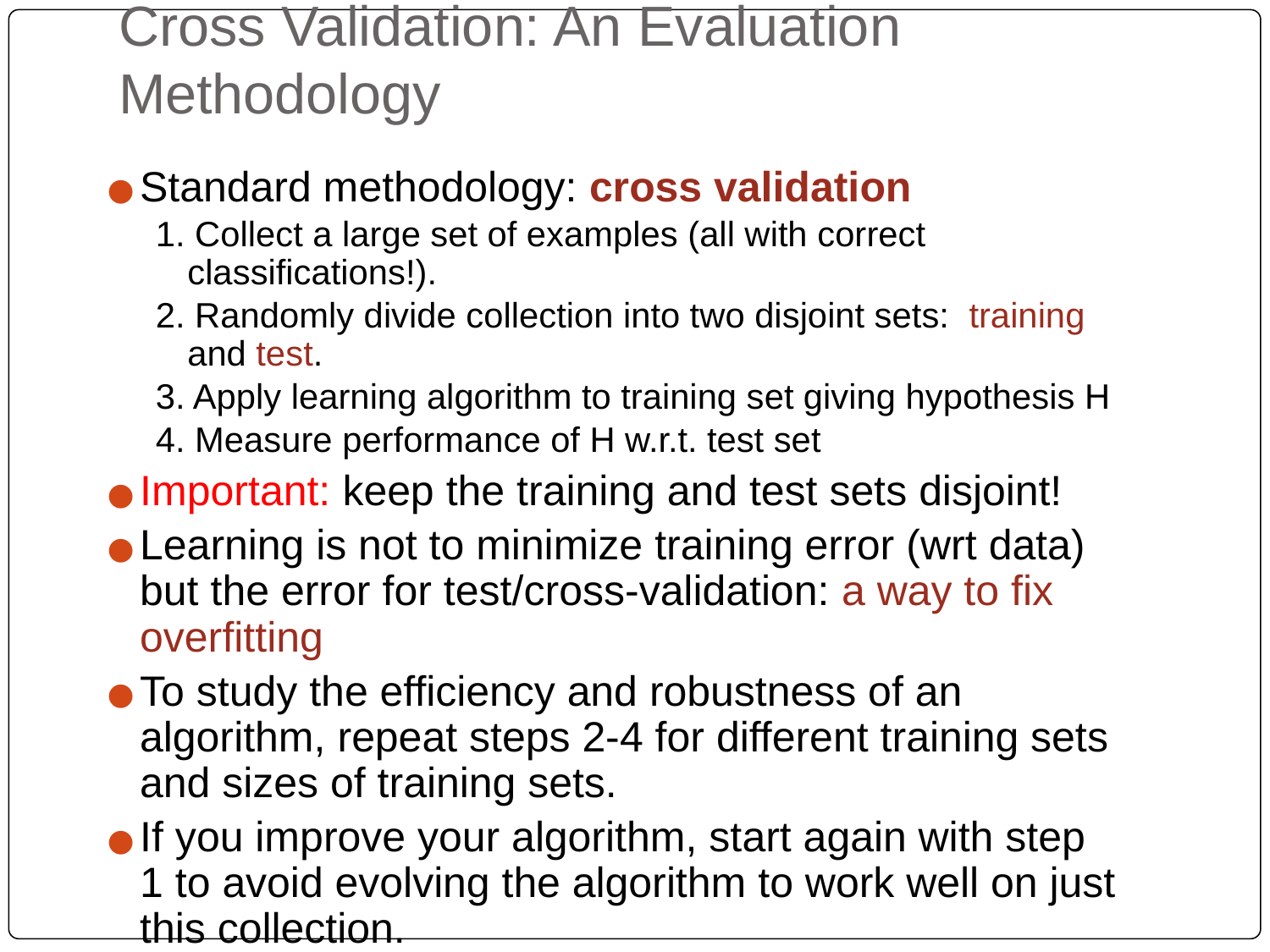

# Cross Validation: An Evaluation Methodology
Standard methodology: cross validation
1. Collect a large set of examples (all with correct classifications!).
2. Randomly divide collection into two disjoint sets:  training and test.
3. Apply learning algorithm to training set giving hypothesis H
4. Measure performance of H w.r.t. test set
Important: keep the training and test sets disjoint!
Learning is not to minimize training error (wrt data) but the error for test/cross-validation: a way to fix overfitting
To study the efficiency and robustness of an algorithm, repeat steps 2-4 for different training sets and sizes of training sets.
If you improve your algorithm, start again with step 1 to avoid evolving the algorithm to work well on just this collection.